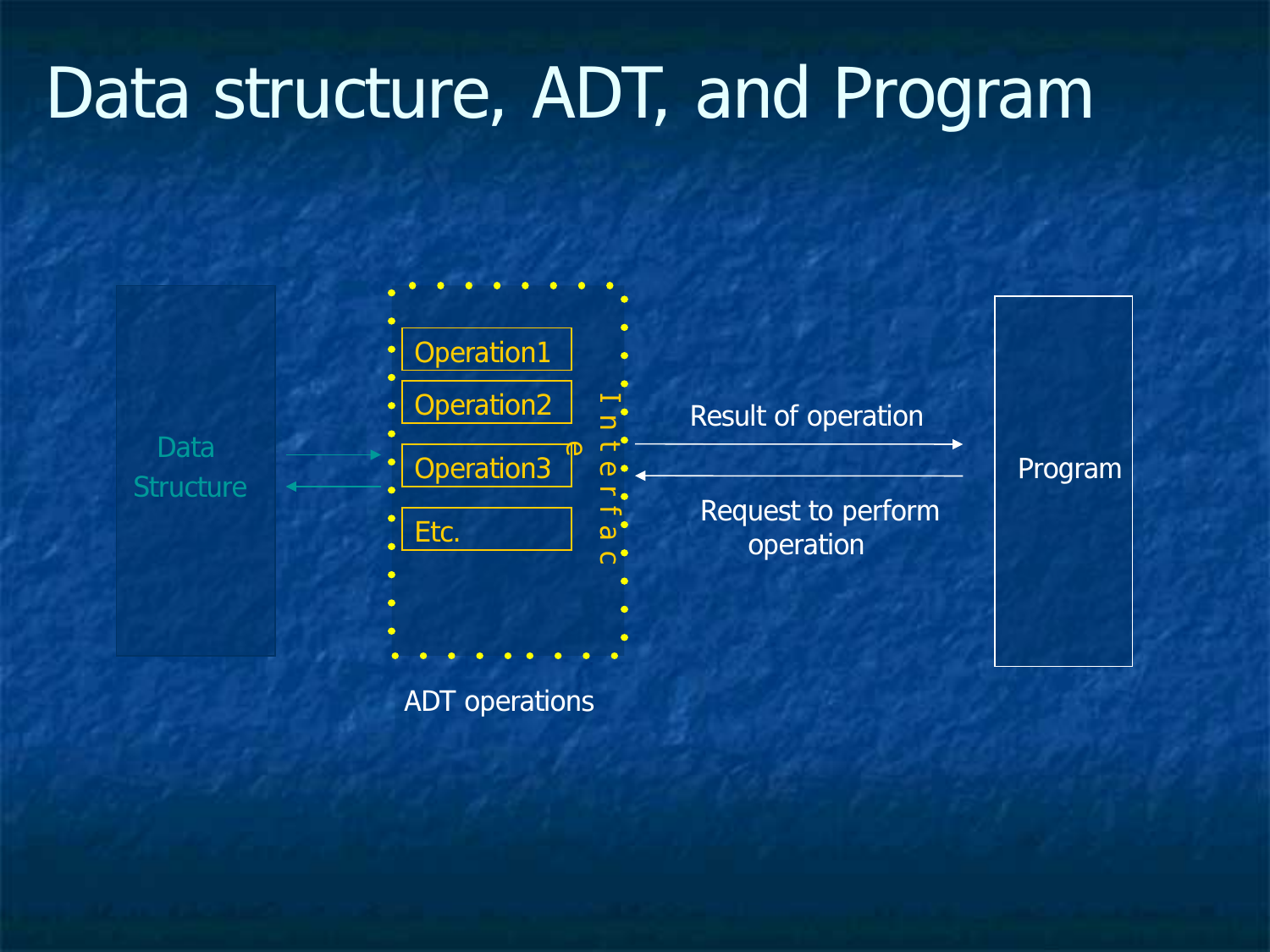

Data structure, ADT, and Program

Operation1
Operation2
Result of operation
Data
Structure
Operation3
Program
I n t e r f a c e
Request to perform operation
Etc.
ADT operations